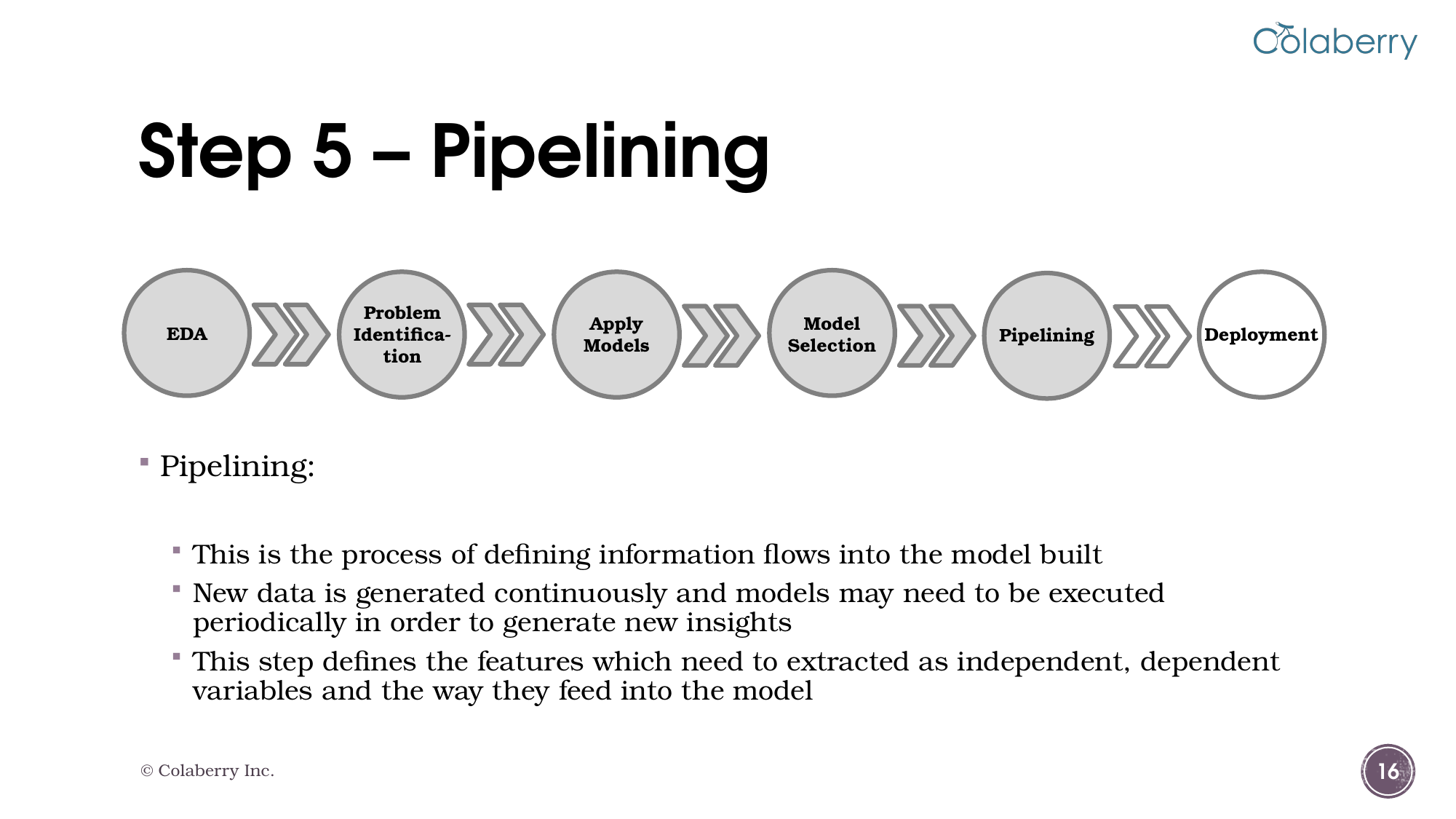

# Step 5 – Pipelining

Problem Identifica-tion

Apply Models
Model Selection
EDA
Deployment
Pipelining
Pipelining:

This is the process of defining information flows into the model built
New data is generated continuously and models may need to be executed periodically in order to generate new insights
This step defines the features which need to extracted as independent, dependent variables and the way they feed into the model

© Colaberry Inc.
16